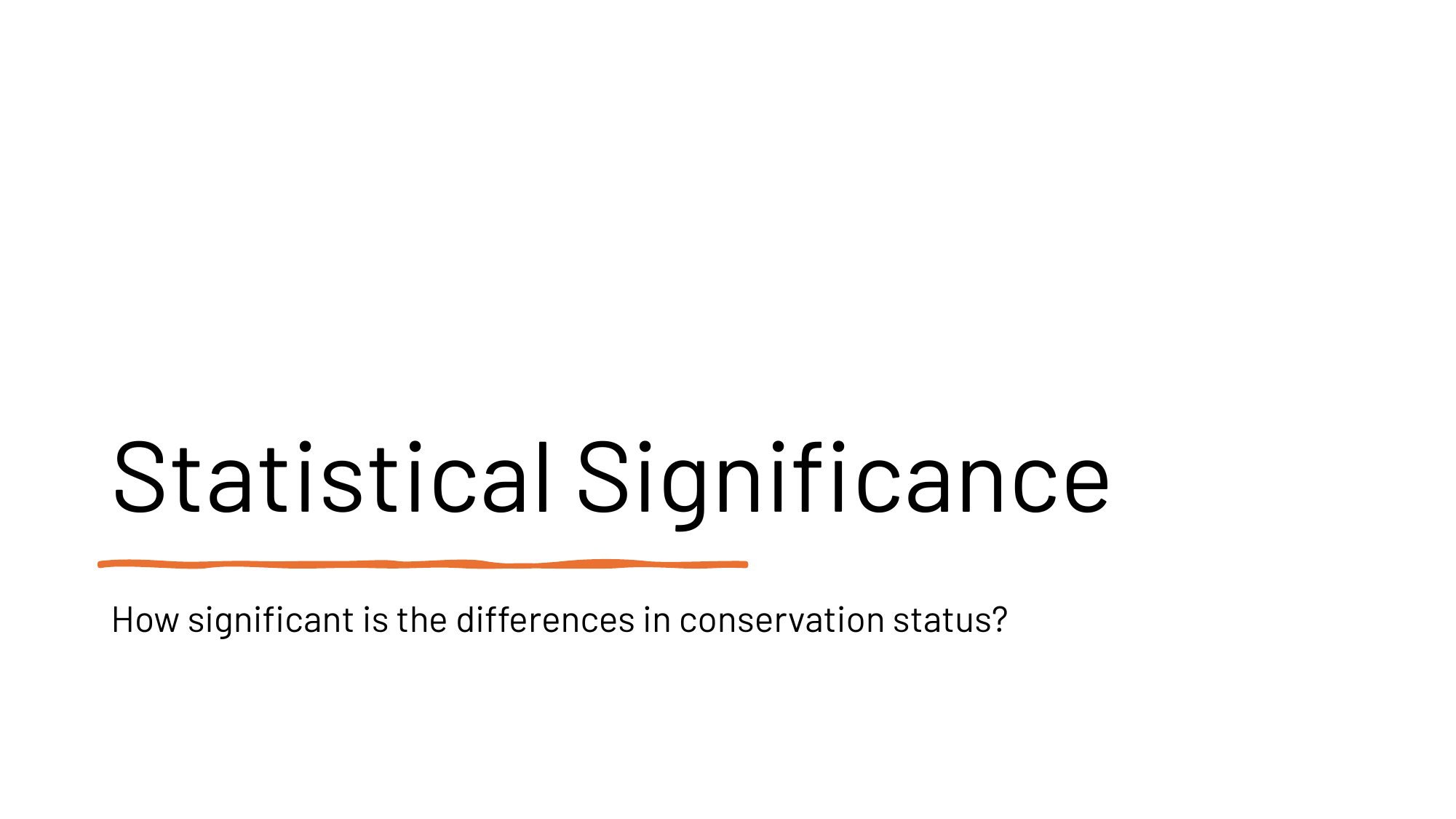

# Statistical Significance

How significant is the differences in conservation status?